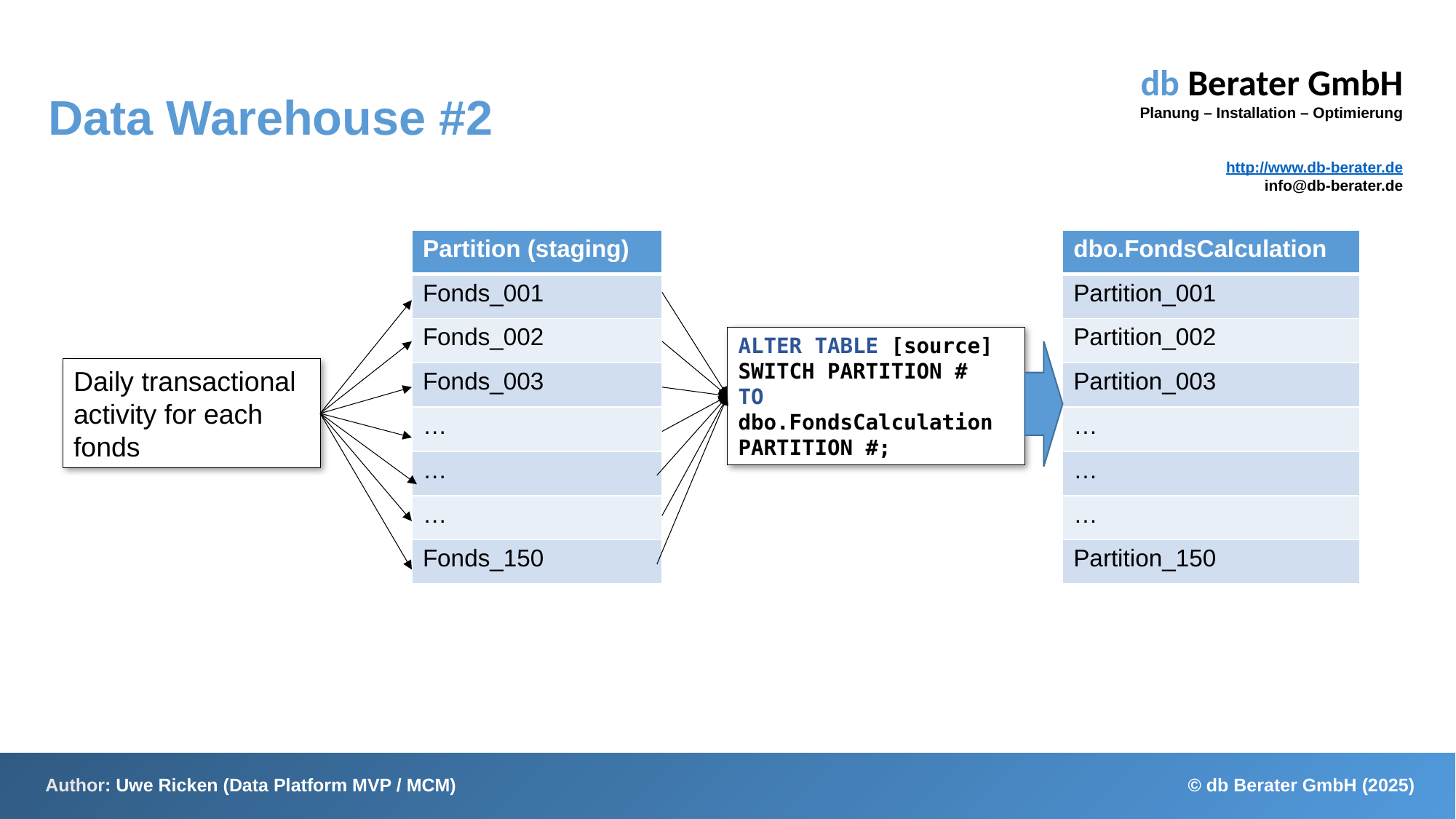

# Data Warehouse #2
| Partition (staging) |
| --- |
| Fonds\_001 |
| Fonds\_002 |
| Fonds\_003 |
| … |
| … |
| … |
| Fonds\_150 |
| dbo.FondsCalculation |
| --- |
| Partition\_001 |
| Partition\_002 |
| Partition\_003 |
| … |
| … |
| … |
| Partition\_150 |
ALTER TABLE [source]
SWITCH PARTITION #
TO dbo.FondsCalculation PARTITION #;

Daily transactional activity for each fonds